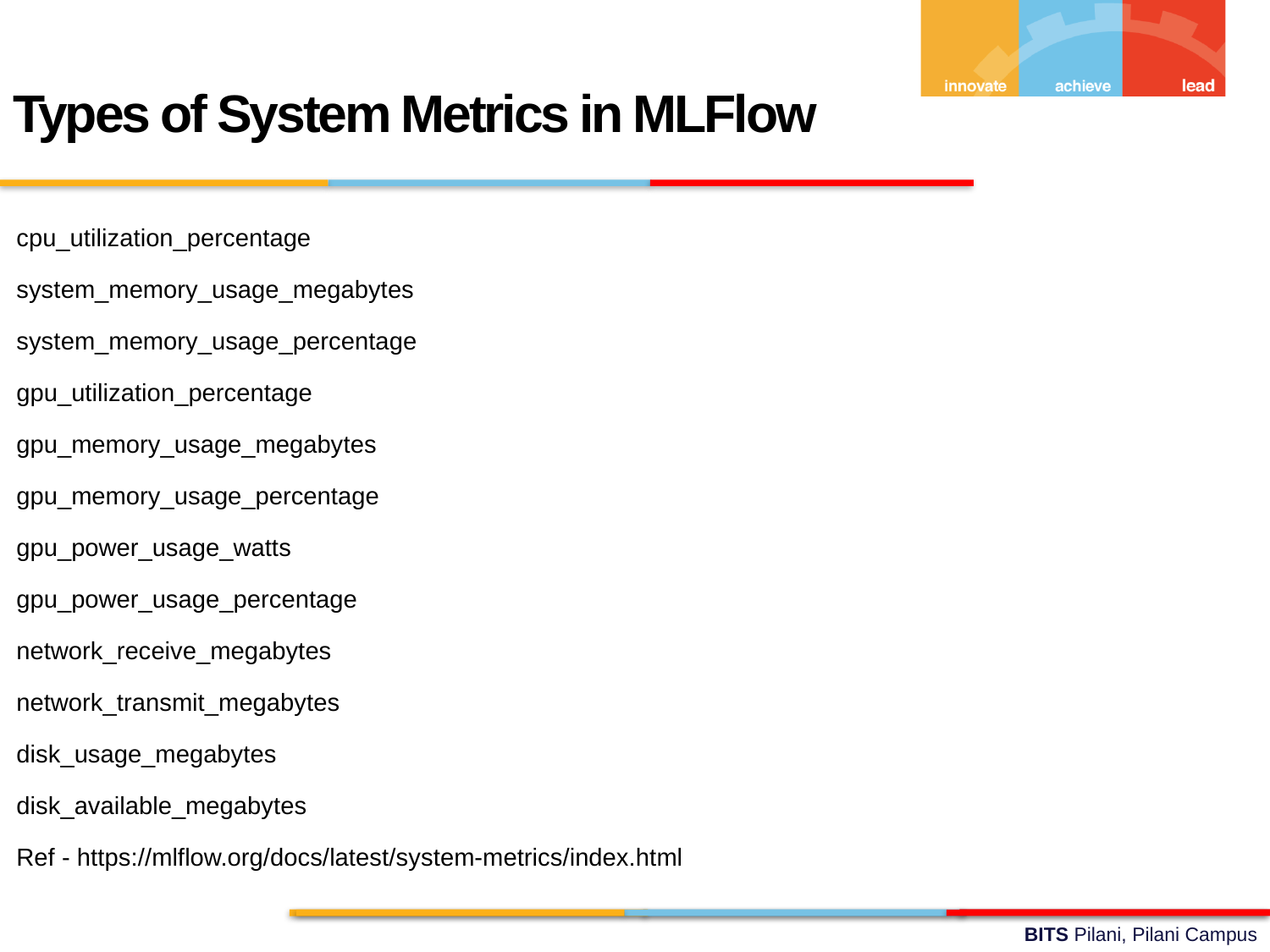

Types of System Metrics in MLFlow
cpu_utilization_percentage
system_memory_usage_megabytes
system_memory_usage_percentage
gpu_utilization_percentage
gpu_memory_usage_megabytes
gpu_memory_usage_percentage
gpu_power_usage_watts
gpu_power_usage_percentage
network_receive_megabytes
network_transmit_megabytes
disk_usage_megabytes
disk_available_megabytes
Ref - https://mlflow.org/docs/latest/system-metrics/index.html